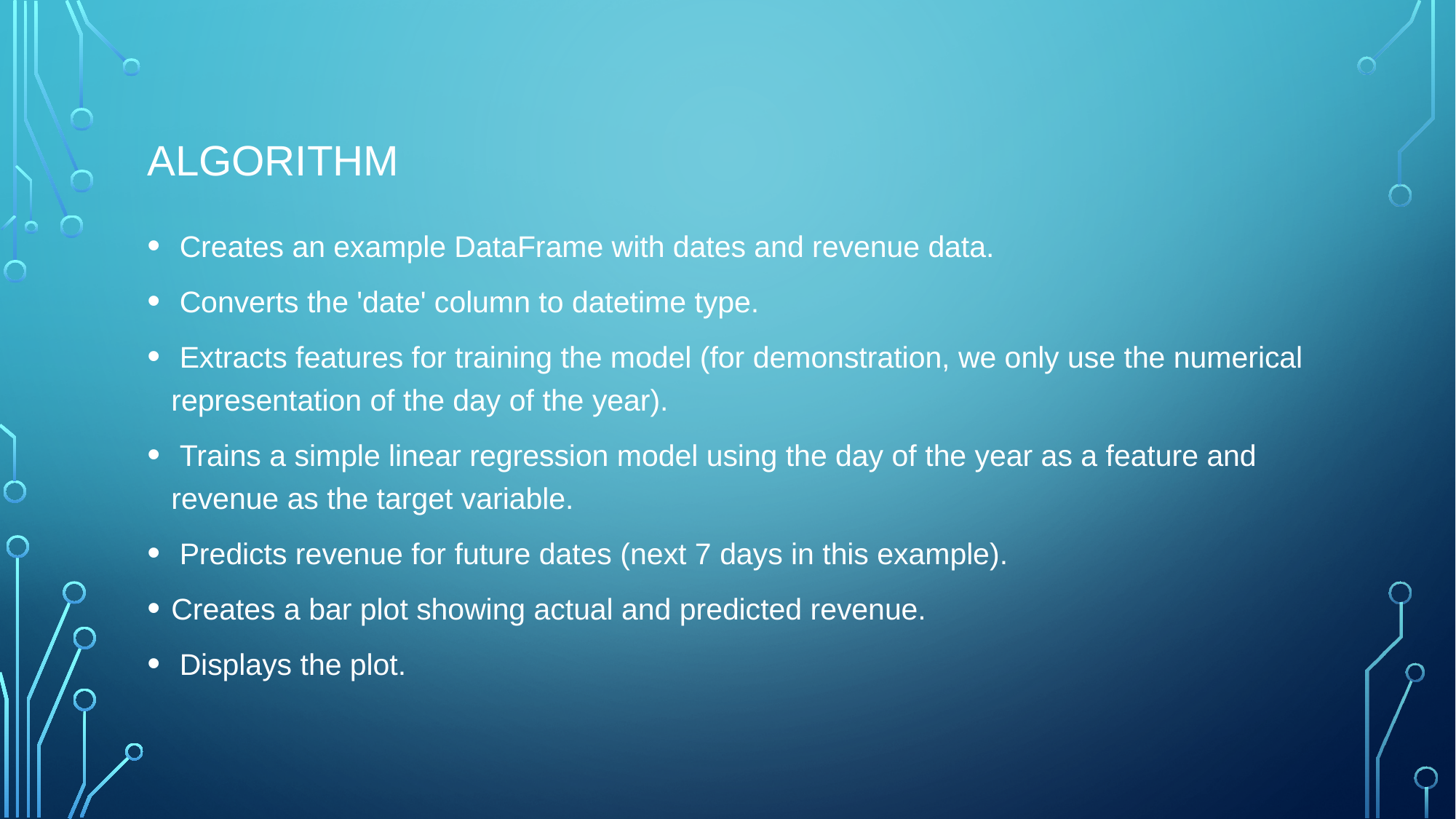

# algorithm
 Creates an example DataFrame with dates and revenue data.
 Converts the 'date' column to datetime type.
 Extracts features for training the model (for demonstration, we only use the numerical representation of the day of the year).
 Trains a simple linear regression model using the day of the year as a feature and revenue as the target variable.
 Predicts revenue for future dates (next 7 days in this example).
Creates a bar plot showing actual and predicted revenue.
 Displays the plot.